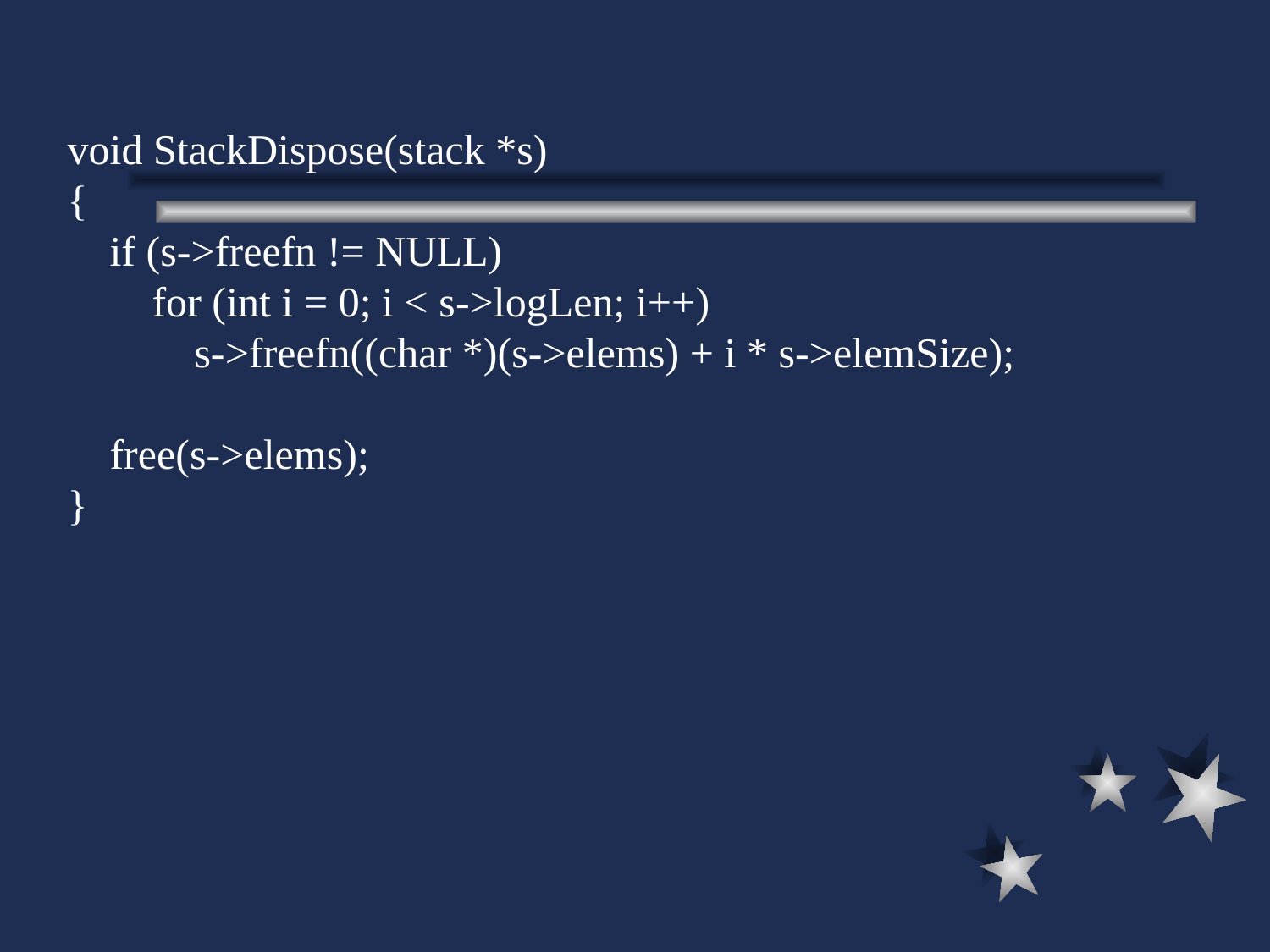

void StackDispose(stack *s)
{
    if (s->freefn != NULL)
        for (int i = 0; i < s->logLen; i++)
            s->freefn((char *)(s->elems) + i * s->elemSize);

    free(s->elems);
}